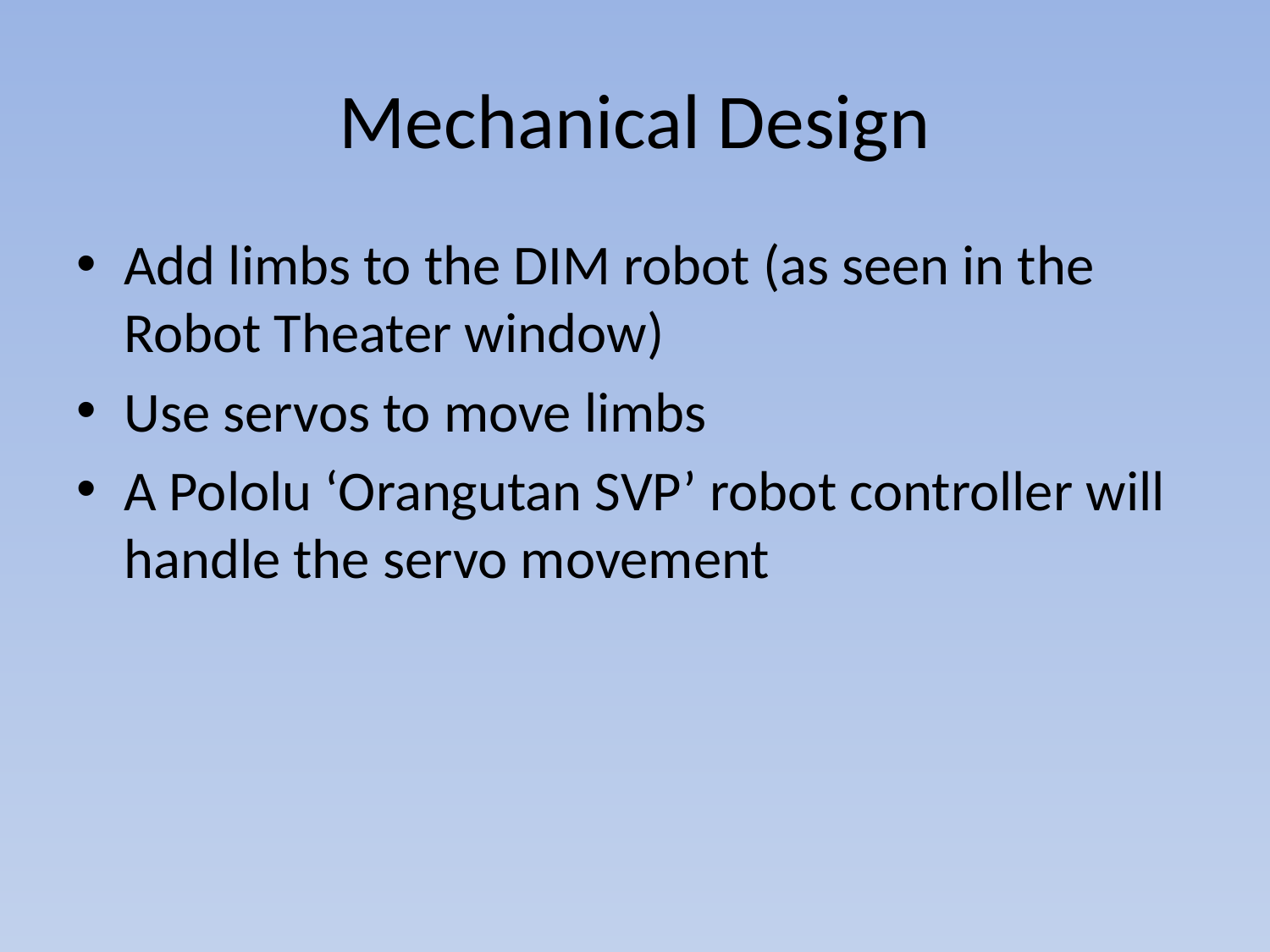

# Mechanical Design
Add limbs to the DIM robot (as seen in the Robot Theater window)
Use servos to move limbs
A Pololu ‘Orangutan SVP’ robot controller will handle the servo movement